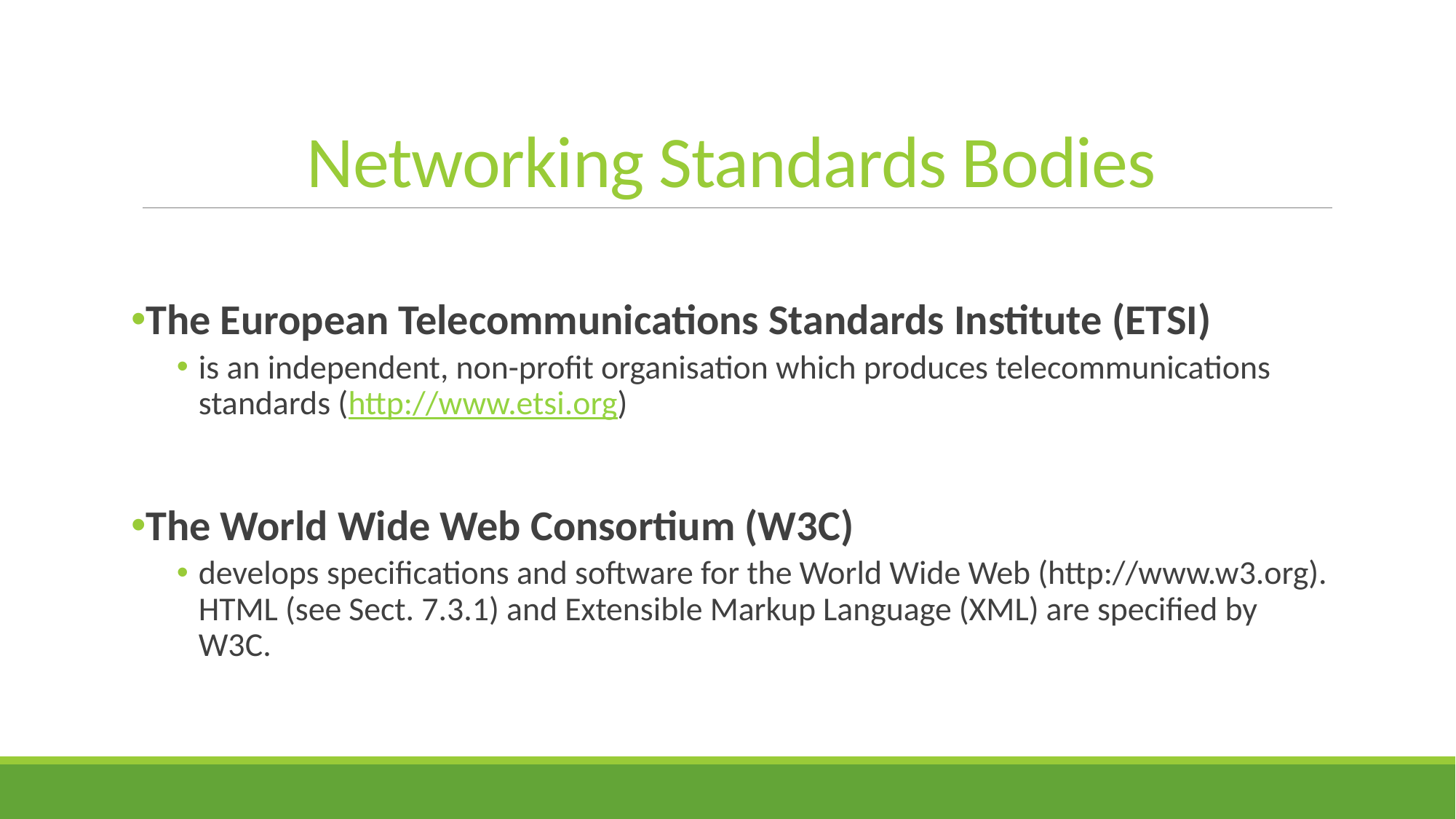

# Networking Standards Bodies

The European Telecommunications Standards Institute (ETSI)
is an independent, non-profit organisation which produces telecommunications standards (http://www.etsi.org)

The World Wide Web Consortium (W3C)
develops specifications and software for the World Wide Web (http://www.w3.org). HTML (see Sect. 7.3.1) and Extensible Markup Language (XML) are specified by W3C.